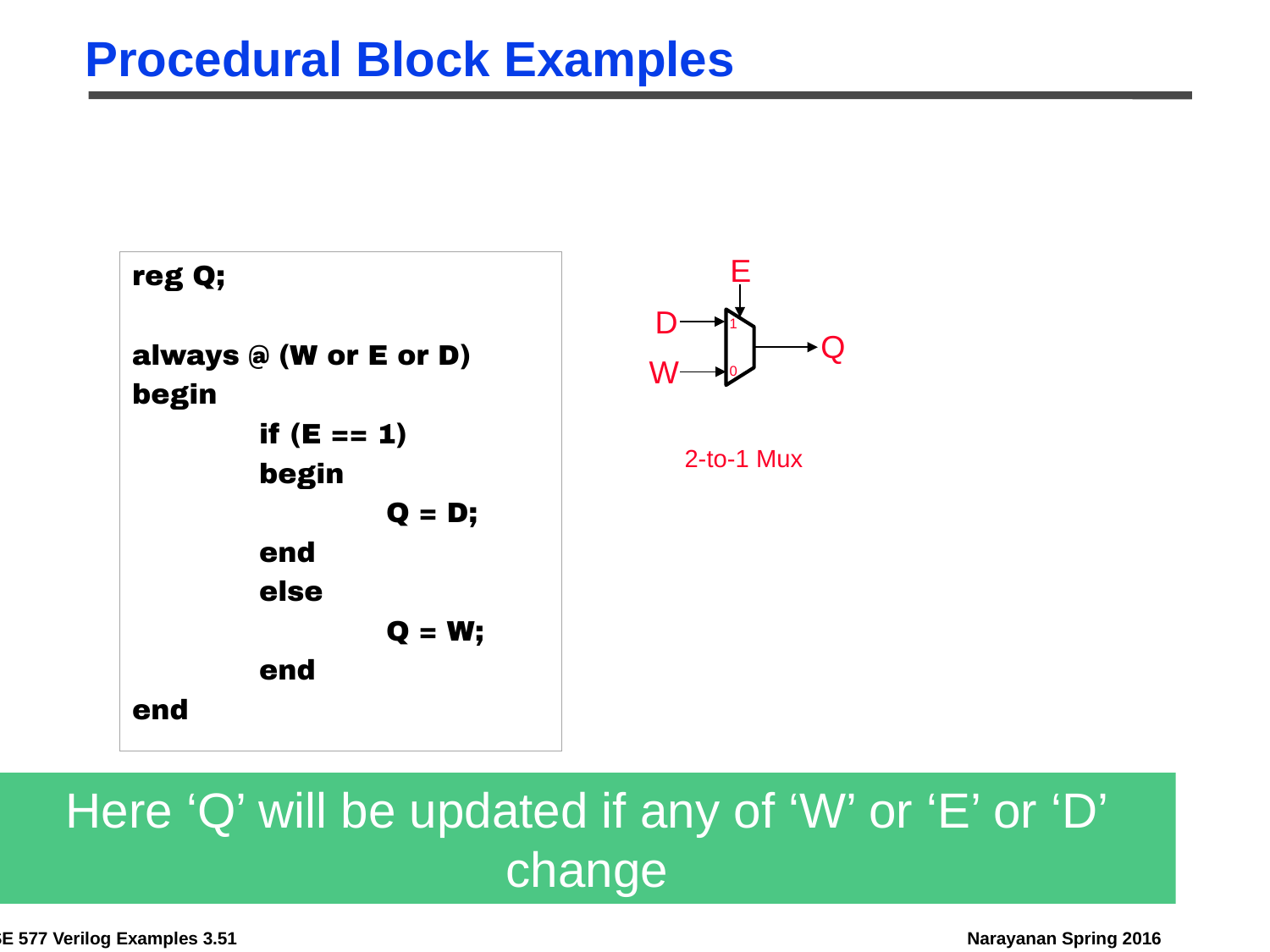

# Procedural Block Examples
E
D
1
Q
2-to-1 Mux

W
0
reg Q;

always @ (W or E or D)
begin
	if (E == 1)
	begin
		Q = D;
	end
	else
		Q = W;
	end
end

Here ‘Q’ will be updated if any of ‘W’ or ‘E’ or ‘D’ change